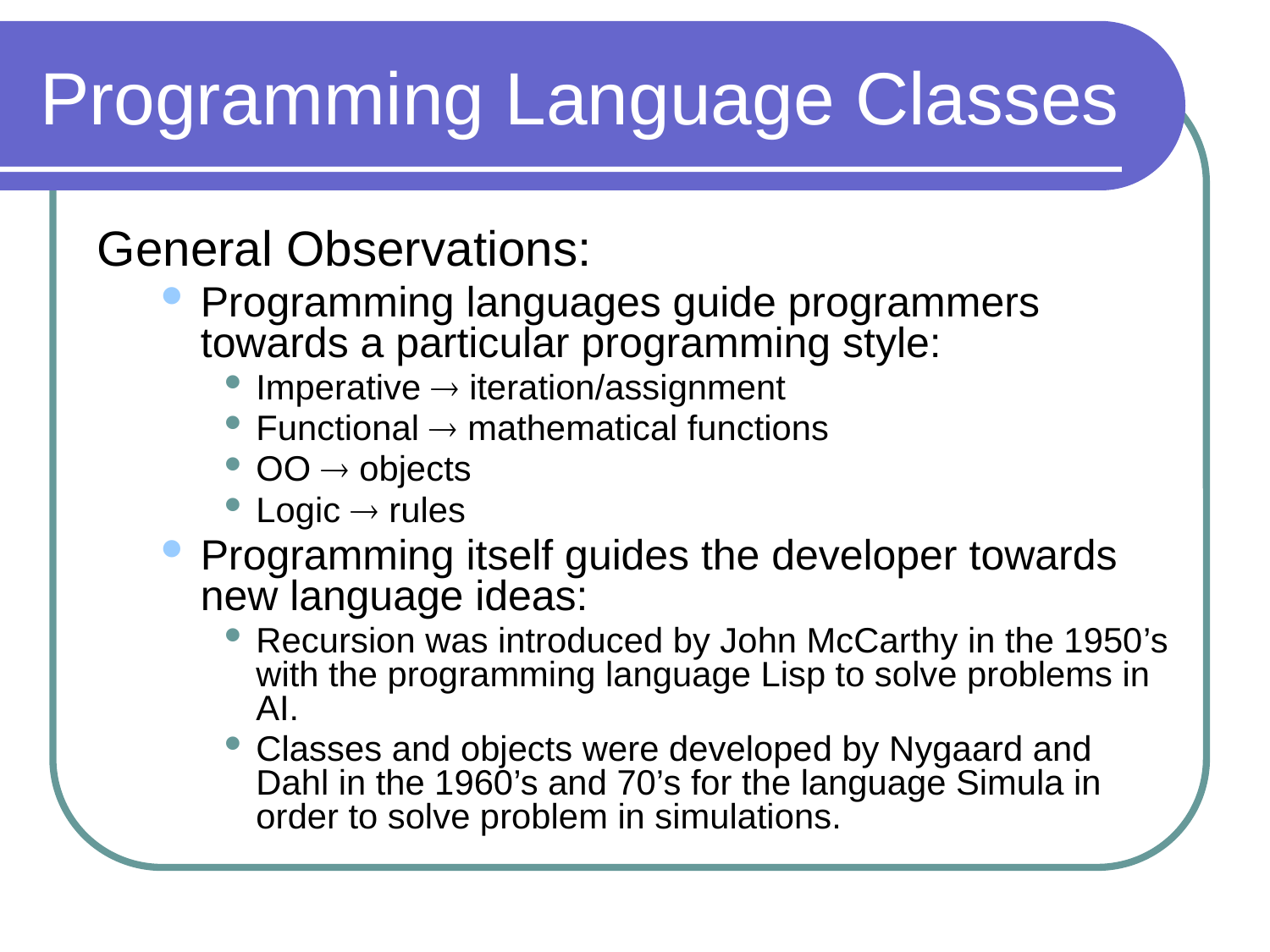

# Programming Language Classes
General Observations:
Programming languages guide programmers towards a particular programming style:
Imperative → iteration/assignment
Functional → mathematical functions
OO → objects
Logic → rules
Programming itself guides the developer towards new language ideas:
Recursion was introduced by John McCarthy in the 1950’s with the programming language Lisp to solve problems in AI.
Classes and objects were developed by Nygaard and Dahl in the 1960’s and 70’s for the language Simula in order to solve problem in simulations.